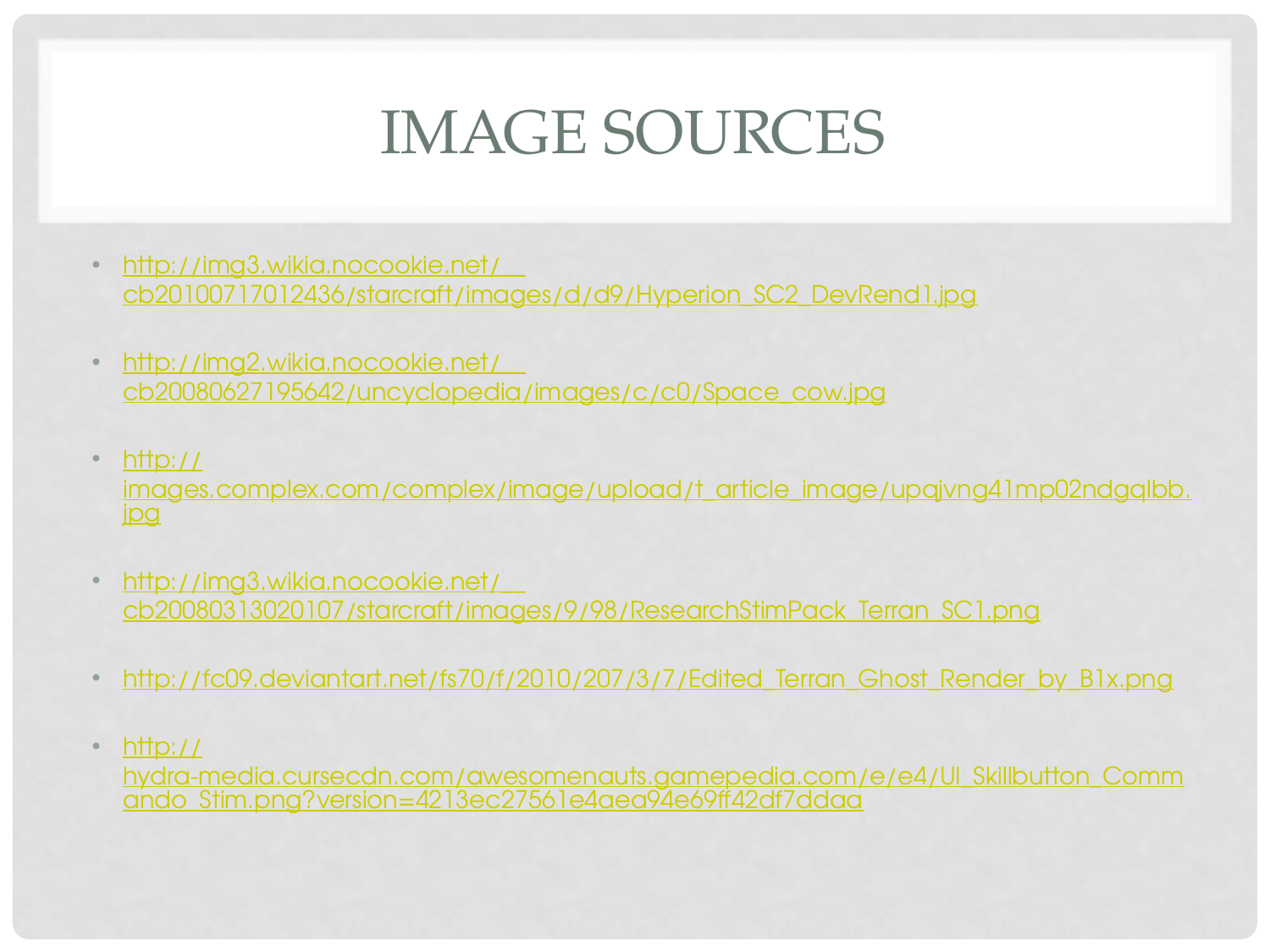

# Image Sources
http://img3.wikia.nocookie.net/__cb20100717012436/starcraft/images/d/d9/Hyperion_SC2_DevRend1.jpg

http://img2.wikia.nocookie.net/__cb20080627195642/uncyclopedia/images/c/c0/Space_cow.jpg

http://images.complex.com/complex/image/upload/t_article_image/upqjvng41mp02ndgqlbb.jpg

http://img3.wikia.nocookie.net/__cb20080313020107/starcraft/images/9/98/ResearchStimPack_Terran_SC1.png

http://fc09.deviantart.net/fs70/f/2010/207/3/7/Edited_Terran_Ghost_Render_by_B1x.png

http://hydra-media.cursecdn.com/awesomenauts.gamepedia.com/e/e4/UI_Skillbutton_Commando_Stim.png?version=4213ec27561e4aea94e69ff42df7ddaa